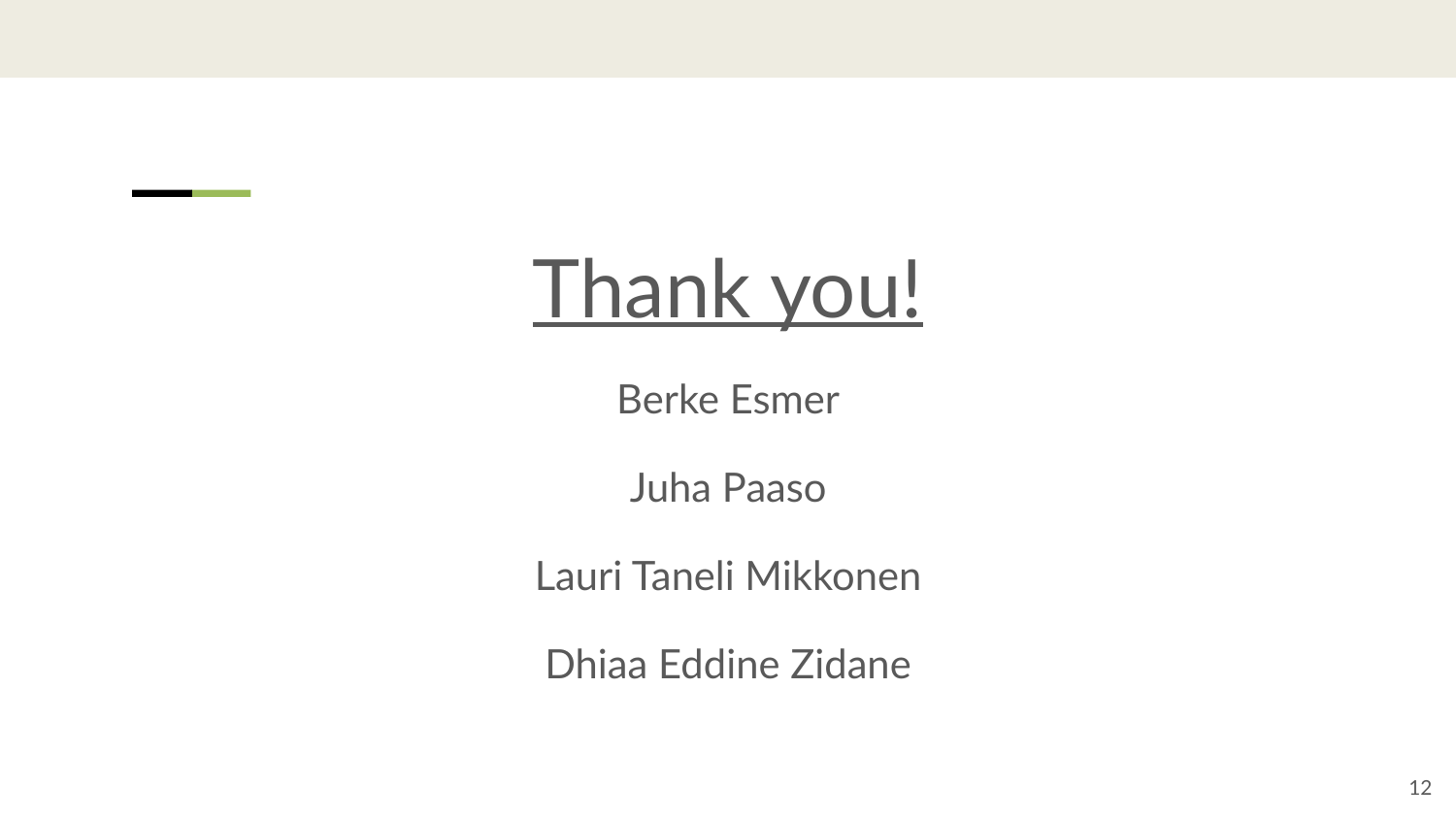

Thank you!
Berke Esmer
Juha Paaso
Lauri Taneli Mikkonen
Dhiaa Eddine Zidane

12